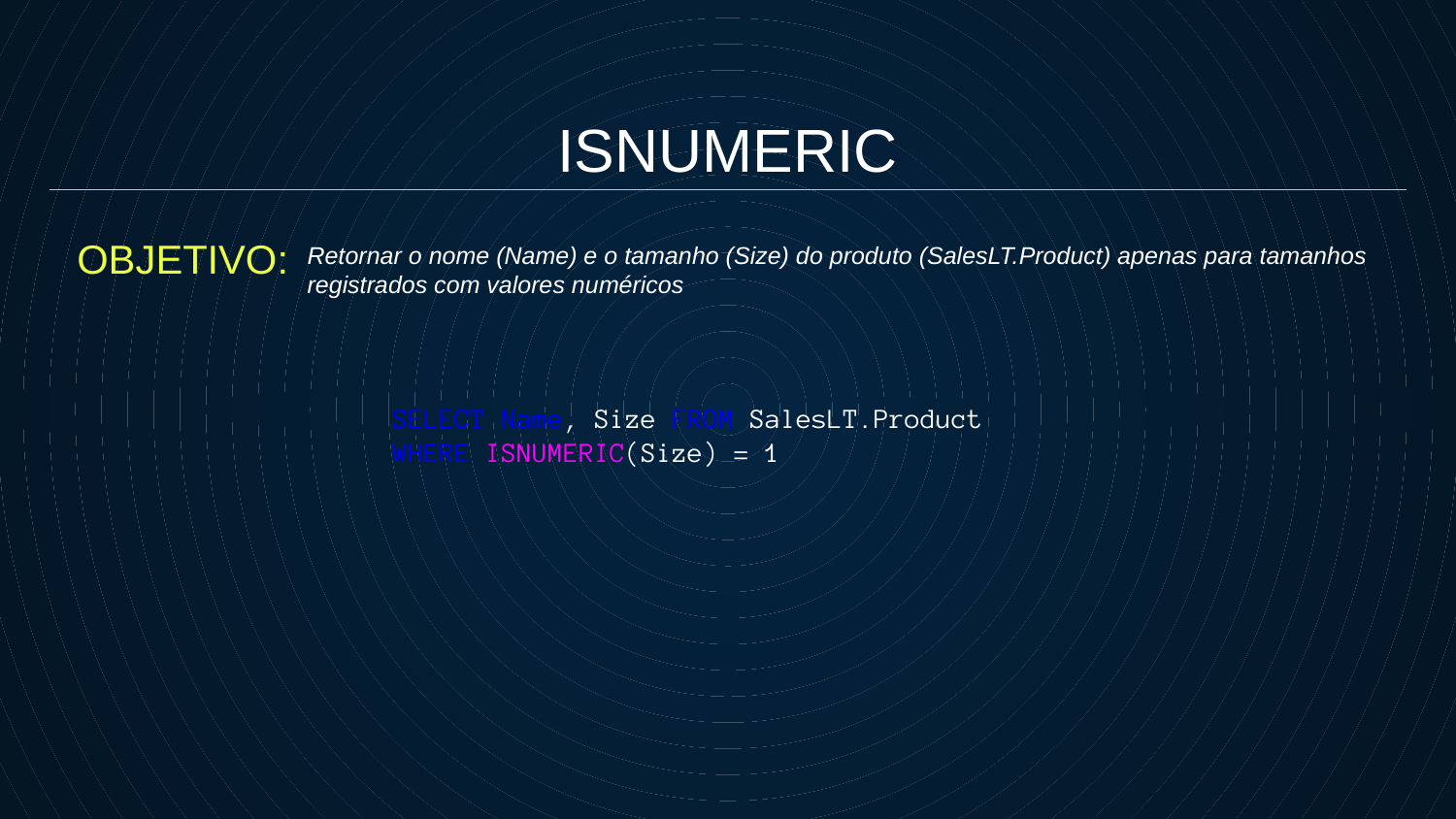

ISNUMERIC
OBJETIVO:
Retornar o nome (Name) e o tamanho (Size) do produto (SalesLT.Product) apenas para tamanhos registrados com valores numéricos
SELECT Name, Size FROM SalesLT.Product
WHERE ISNUMERIC(Size) = 1